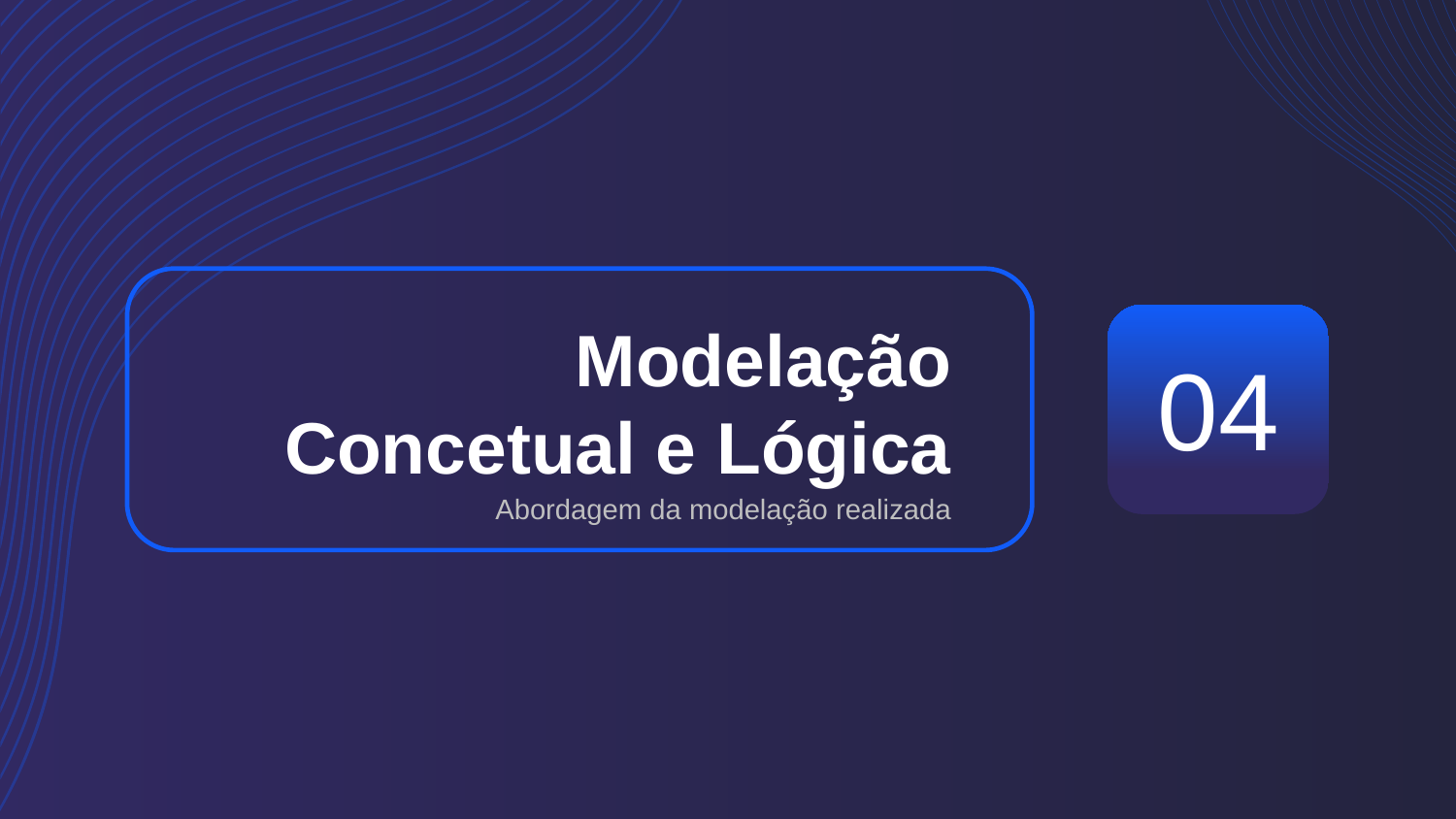

# Modelação Concetual e Lógica
04
Abordagem da modelação realizada